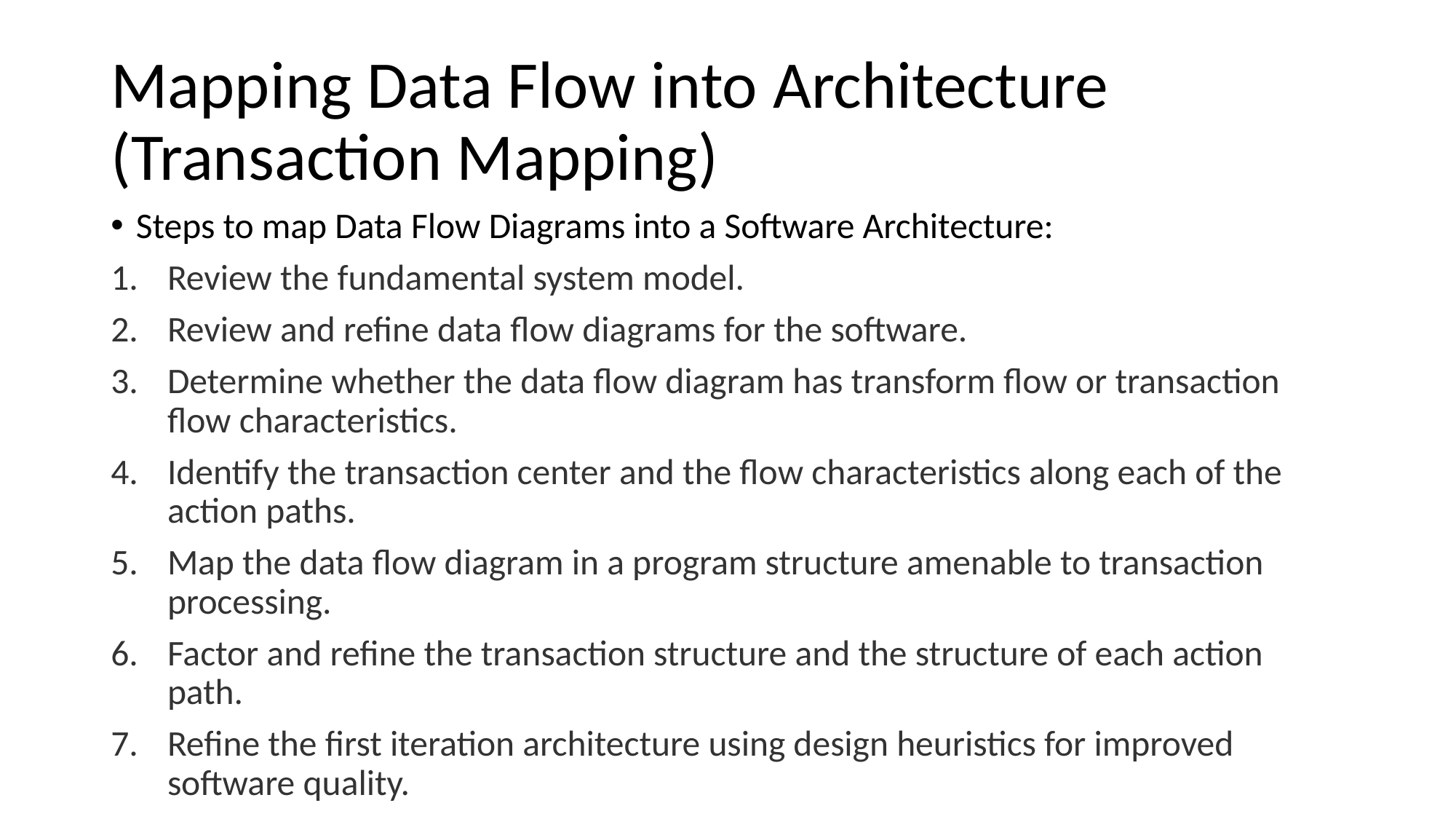

# Mapping Data Flow into Architecture (Transaction Mapping)
Steps to map Data Flow Diagrams into a Software Architecture:
Review the fundamental system model.
Review and refine data flow diagrams for the software.
Determine whether the data flow diagram has transform flow or transaction flow characteristics.
Identify the transaction center and the flow characteristics along each of the action paths.
Map the data flow diagram in a program structure amenable to transaction processing.
Factor and refine the transaction structure and the structure of each action path.
Refine the first iteration architecture using design heuristics for improved software quality.